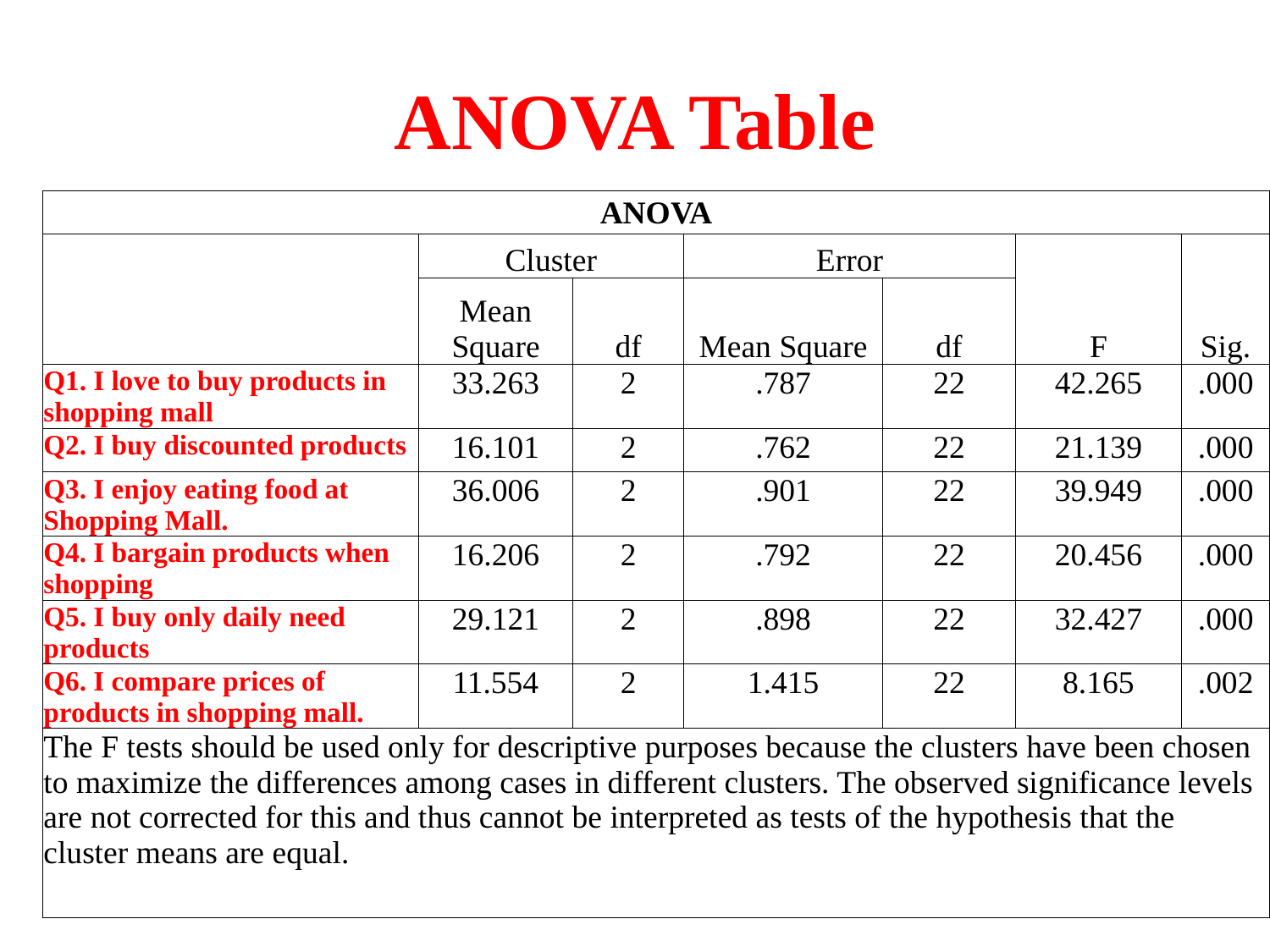

# ANOVA Table
| ANOVA |  |  |  |  |  |  |
| --- | --- | --- | --- | --- | --- | --- |
|  | Cluster |  | Error |  | F | Sig. |
|  | Mean Square | df | Mean Square | df |  |  |
| Q1. I love to buy products in shopping mall | 33.263 | 2 | .787 | 22 | 42.265 | .000 |
| Q2. I buy discounted products | 16.101 | 2 | .762 | 22 | 21.139 | .000 |
| Q3. I enjoy eating food at Shopping Mall. | 36.006 | 2 | .901 | 22 | 39.949 | .000 |
| Q4. I bargain products when shopping | 16.206 | 2 | .792 | 22 | 20.456 | .000 |
| Q5. I buy only daily need products | 29.121 | 2 | .898 | 22 | 32.427 | .000 |
| Q6. I compare prices of products in shopping mall. | 11.554 | 2 | 1.415 | 22 | 8.165 | .002 |
| The F tests should be used only for descriptive purposes because the clusters have been chosen to maximize the differences among cases in different clusters. The observed significance levels are not corrected for this and thus cannot be interpreted as tests of the hypothesis that the cluster means are equal. |  |  |  |  |  |  |